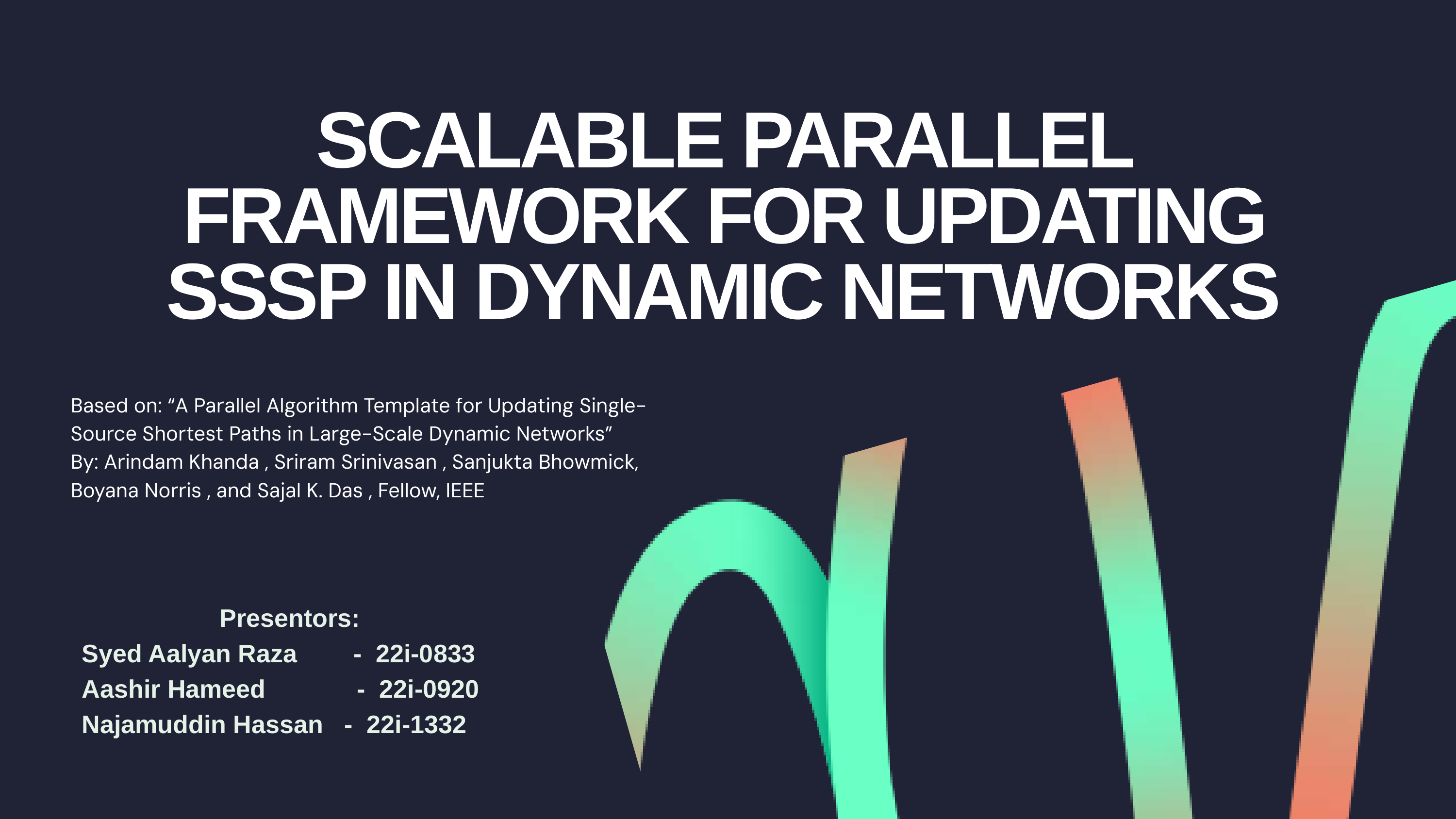

SCALABLE PARALLEL FRAMEWORK FOR UPDATING SSSP IN DYNAMIC NETWORKS

Based on: “A Parallel Algorithm Template for Updating Single-Source Shortest Paths in Large-Scale Dynamic Networks”
By: Arindam Khanda , Sriram Srinivasan , Sanjukta Bhowmick,
Boyana Norris , and Sajal K. Das , Fellow, IEEE
Presentors:
Syed Aalyan Raza        -  22i-0833
Aashir Hameed             -  22i-0920
Najamuddin Hassan   -  22i-1332